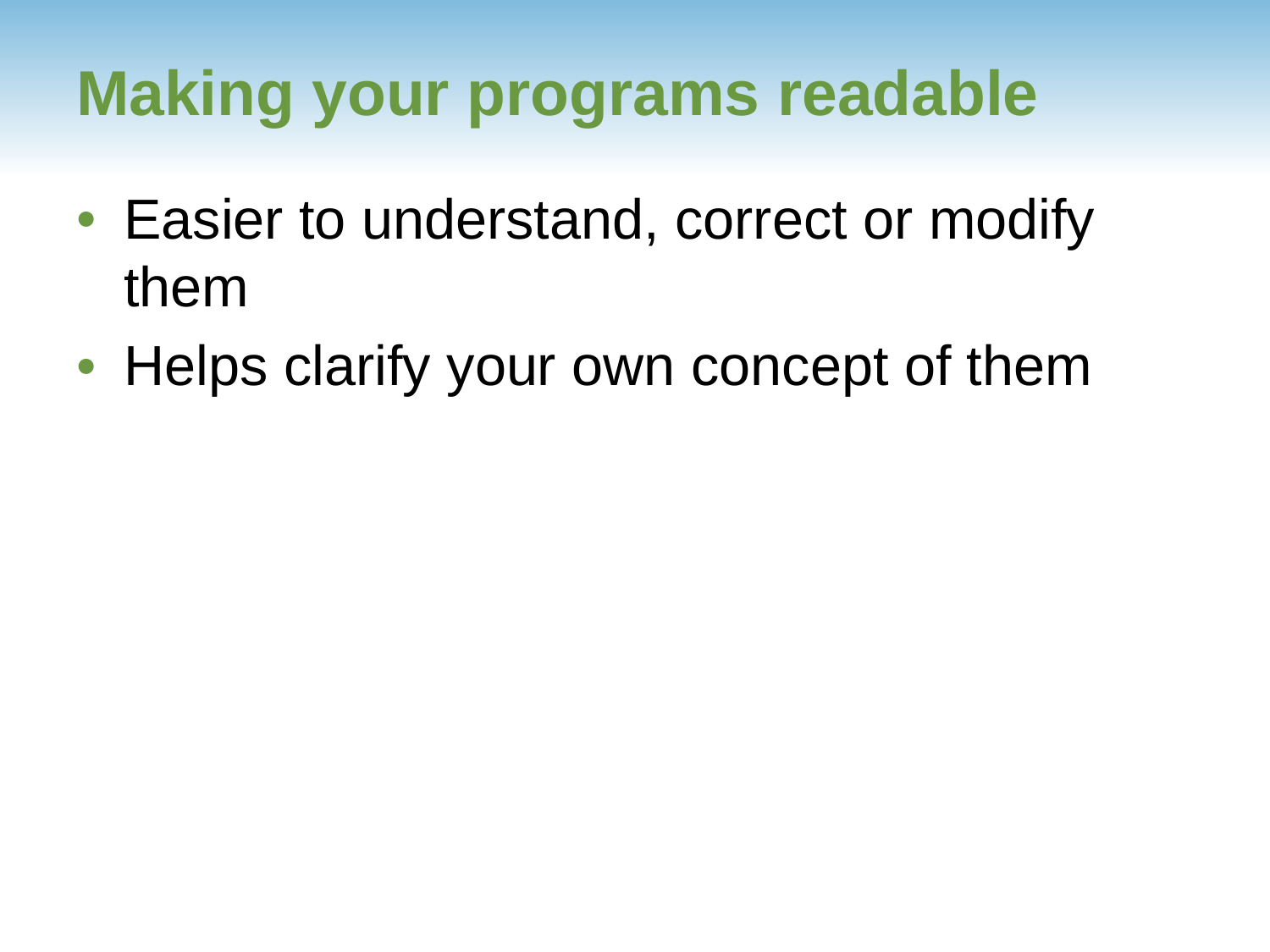

# Making your programs readable
Easier to understand, correct or modify them
Helps clarify your own concept of them